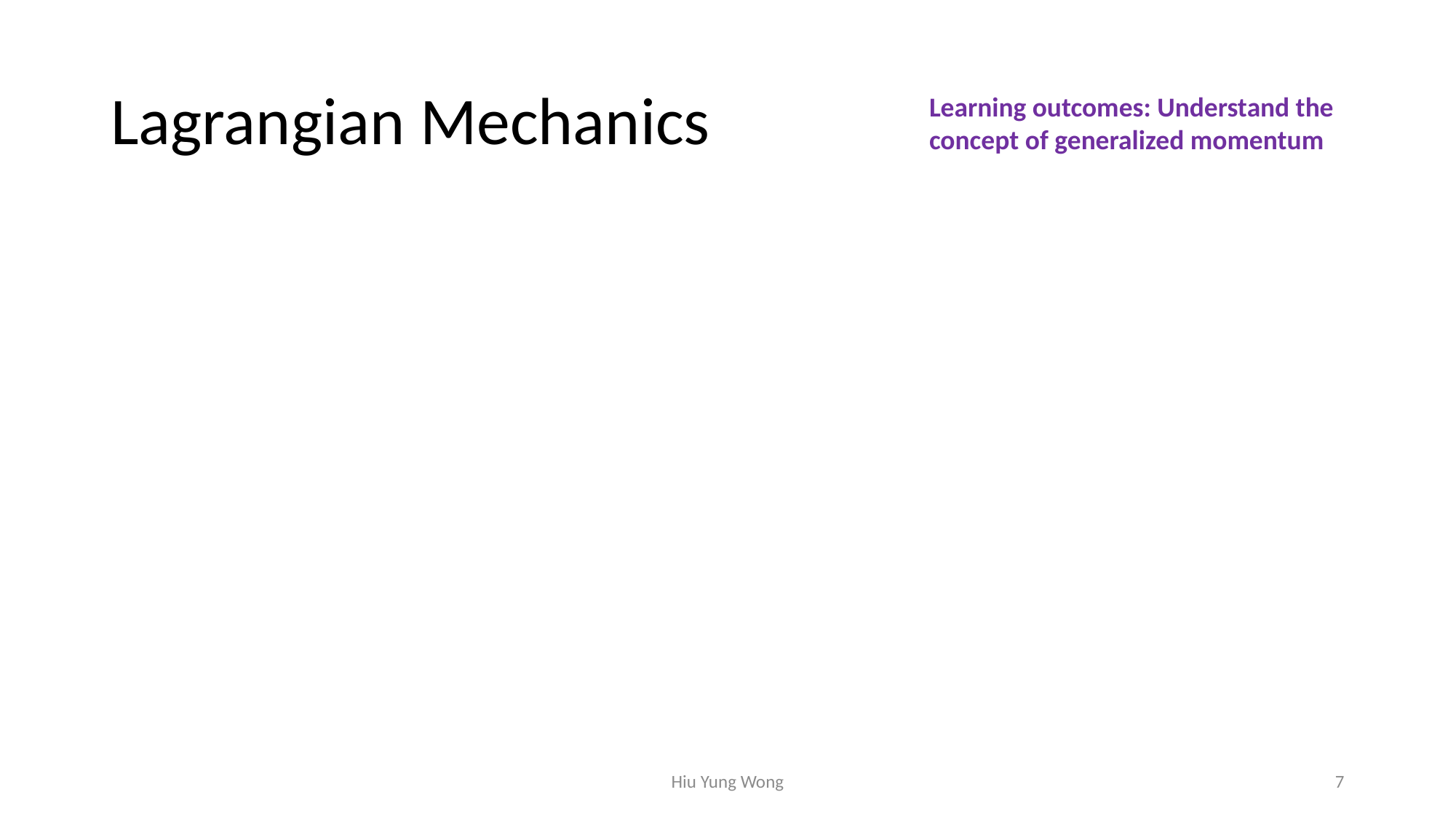

# Lagrangian Mechanics
Learning outcomes: Understand the concept of generalized momentum
Hiu Yung Wong
7